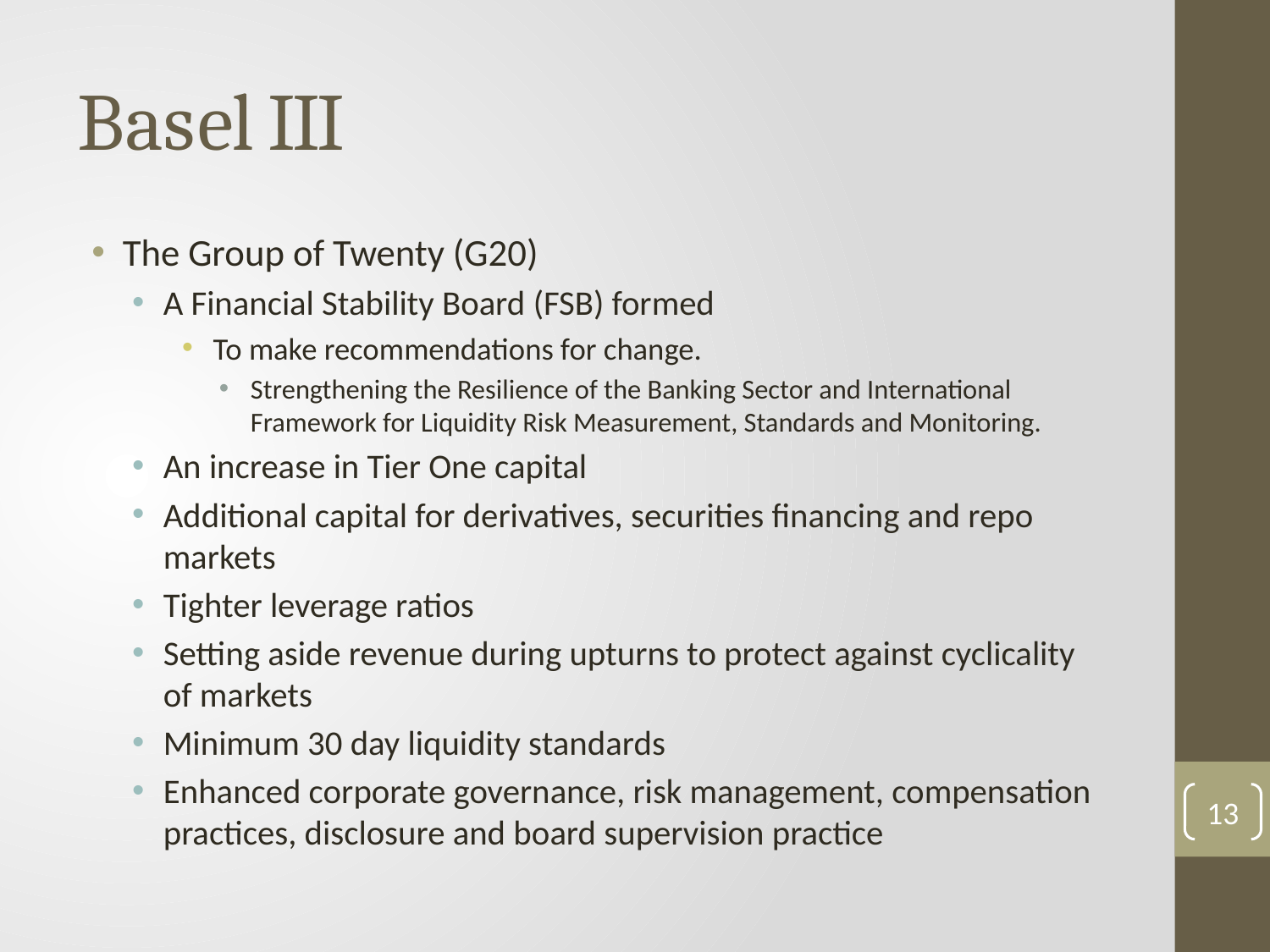

# Basel III
The Group of Twenty (G20)
A Financial Stability Board (FSB) formed
To make recommendations for change.
Strengthening the Resilience of the Banking Sector and International Framework for Liquidity Risk Measurement, Standards and Monitoring.
An increase in Tier One capital
Additional capital for derivatives, securities financing and repo markets
Tighter leverage ratios
Setting aside revenue during upturns to protect against cyclicality of markets
Minimum 30 day liquidity standards
Enhanced corporate governance, risk management, compensation practices, disclosure and board supervision practice
13